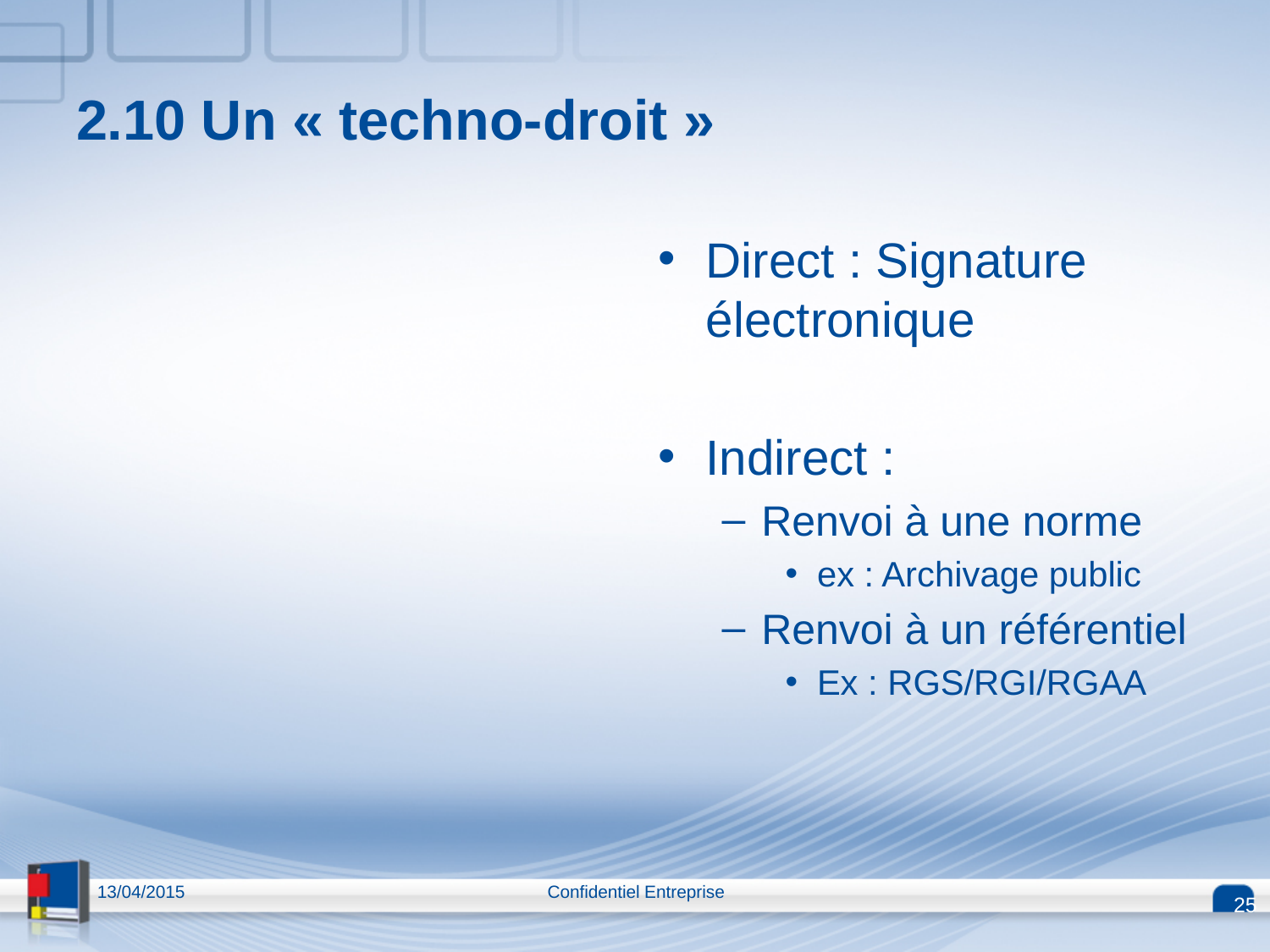

2.10 Un « techno-droit »
Direct : Signature électronique

Indirect :
Renvoi à une norme
ex : Archivage public
Renvoi à un référentiel
Ex : RGS/RGI/RGAA
13/04/2015
Confidentiel Entreprise
25